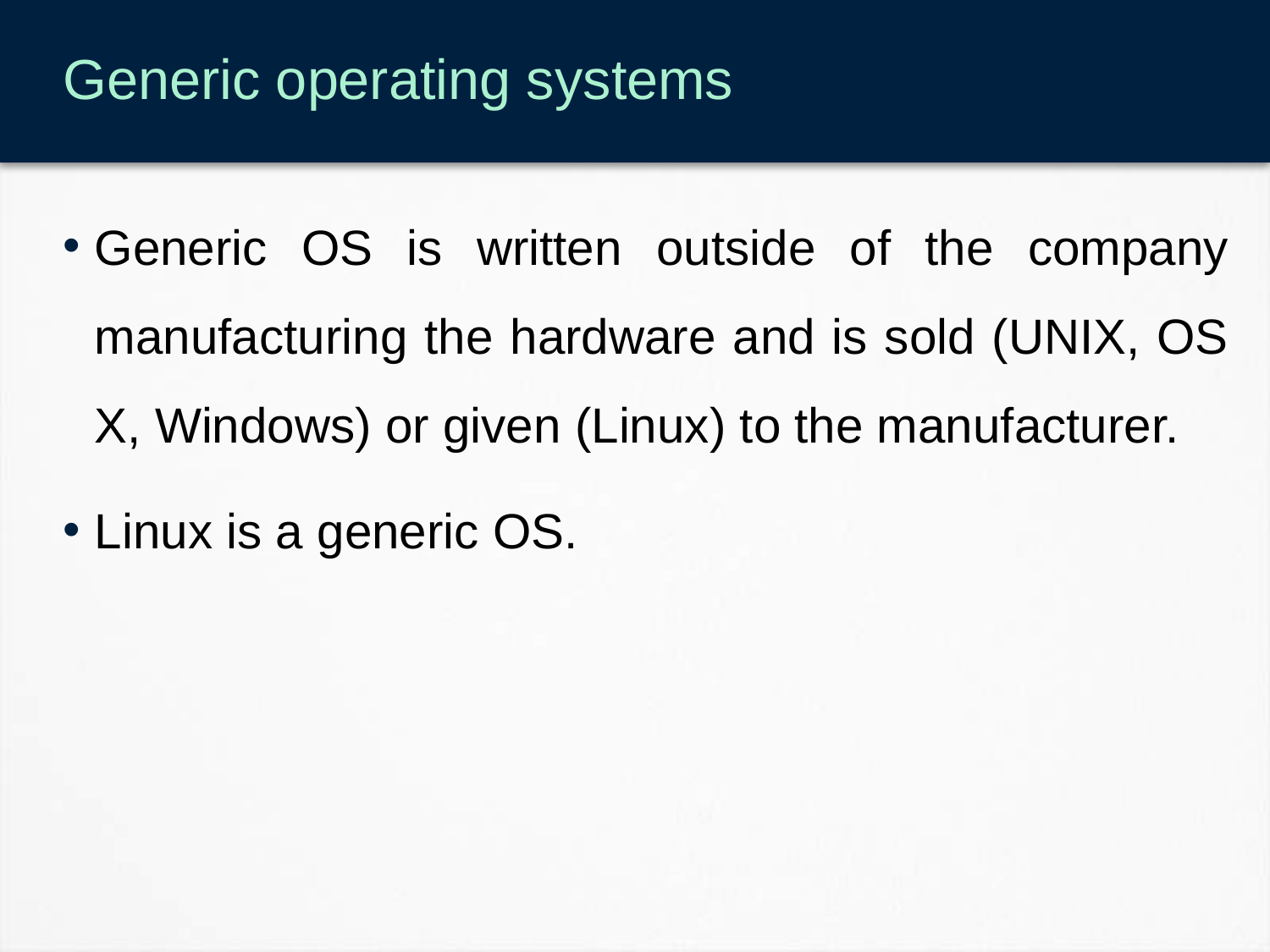

# Generic operating systems
Generic OS is written outside of the company manufacturing the hardware and is sold (UNIX, OS X, Windows) or given (Linux) to the manufacturer.
Linux is a generic OS.